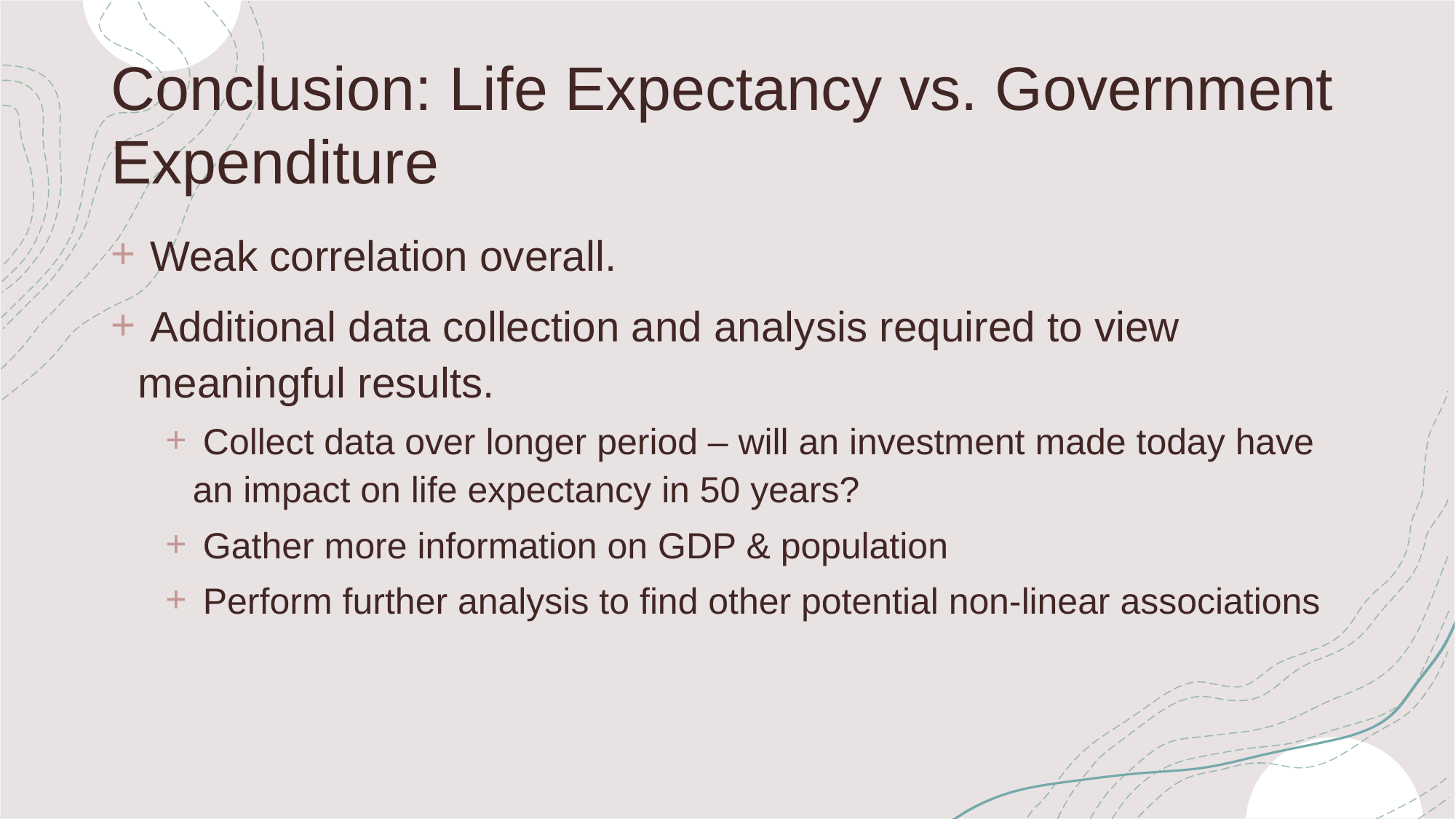

# Conclusion: Life Expectancy vs. Government Expenditure
 Weak correlation overall.
 Additional data collection and analysis required to view meaningful results.
 Collect data over longer period – will an investment made today have an impact on life expectancy in 50 years?
 Gather more information on GDP & population
 Perform further analysis to find other potential non-linear associations